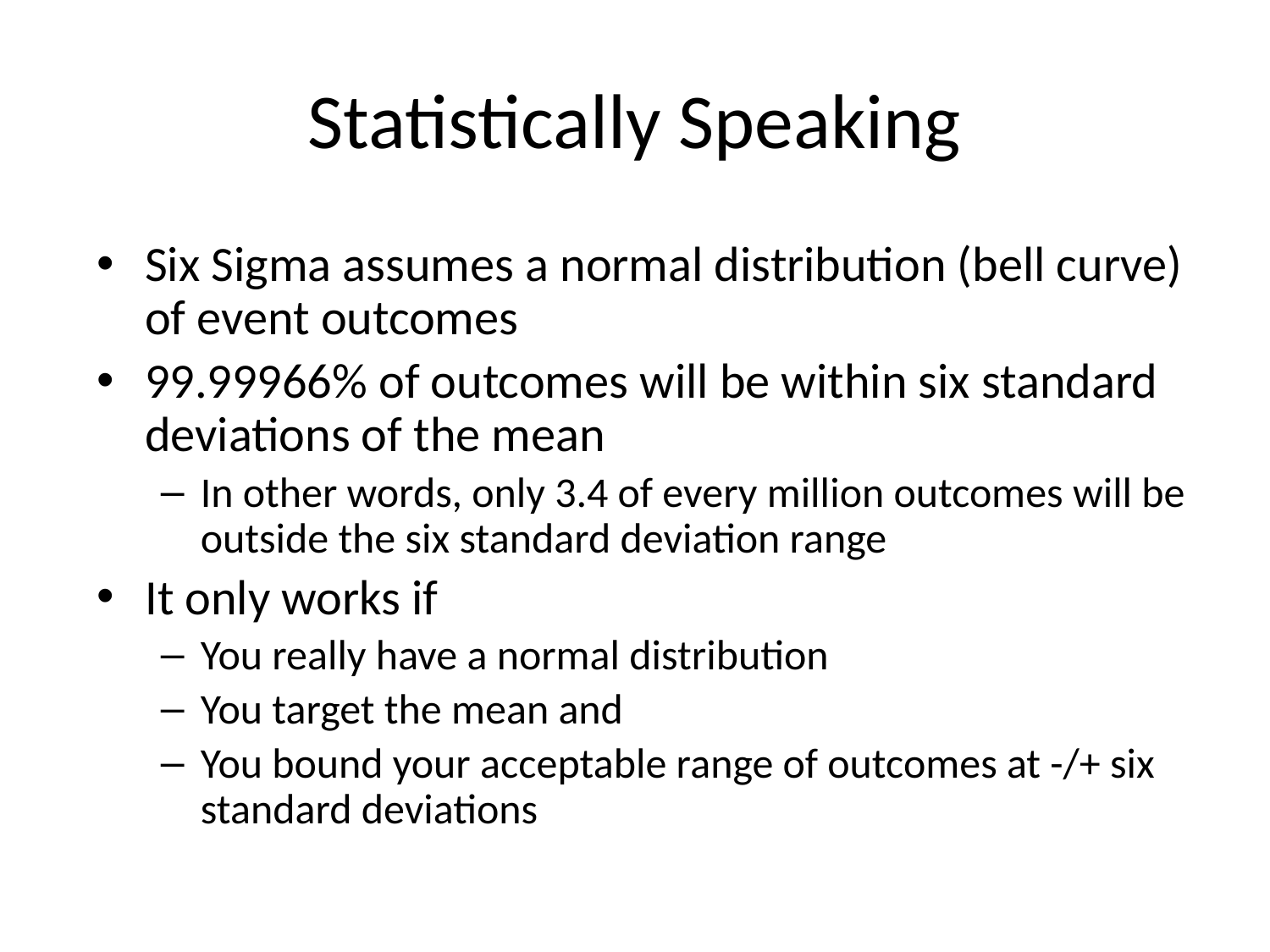

# Statistically Speaking
Six Sigma assumes a normal distribution (bell curve) of event outcomes
99.99966% of outcomes will be within six standard deviations of the mean
In other words, only 3.4 of every million outcomes will be outside the six standard deviation range
It only works if
You really have a normal distribution
You target the mean and
You bound your acceptable range of outcomes at -/+ six standard deviations